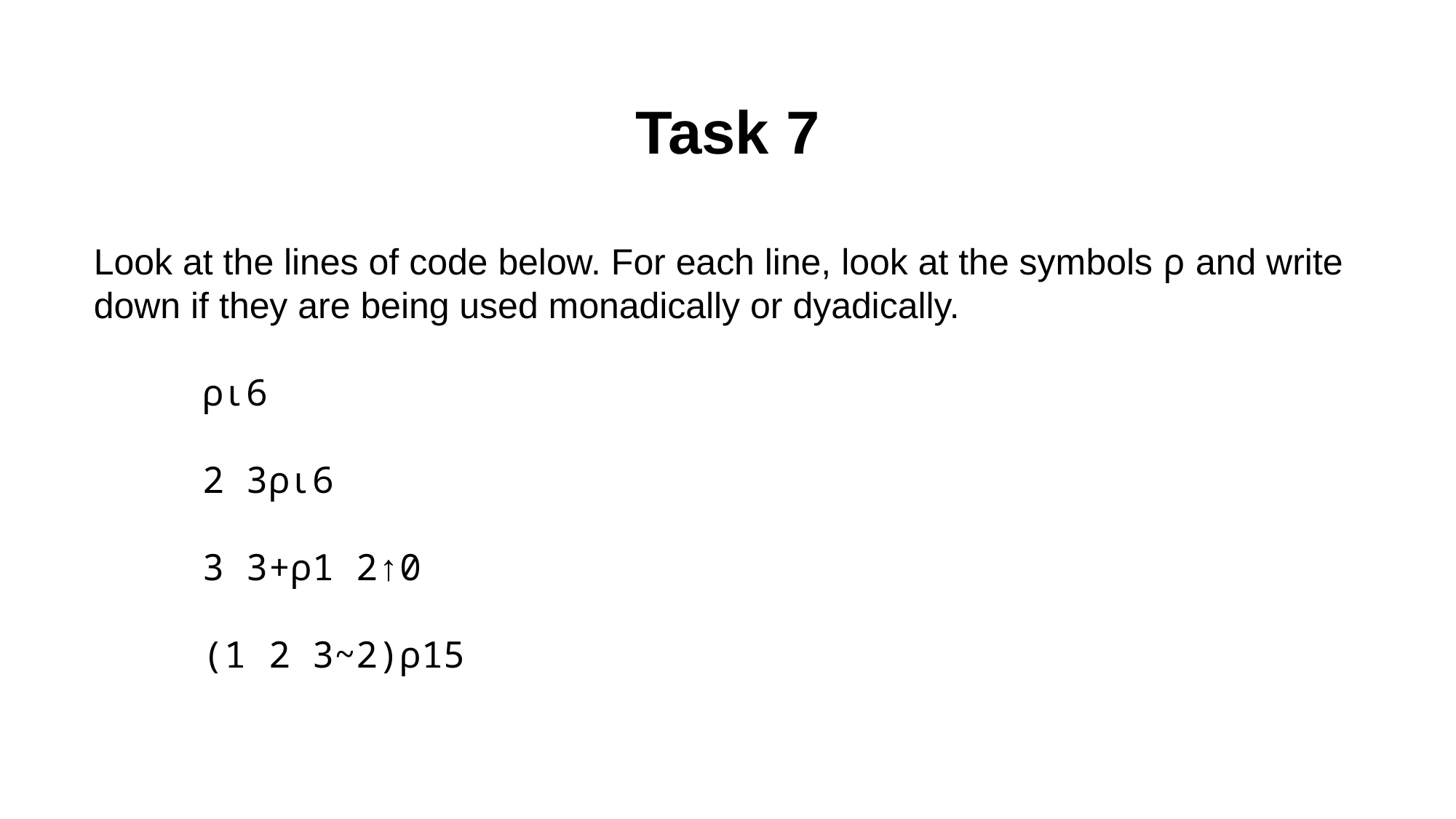

Task 7

Look at the lines of code below. For each line, look at the symbols ⍴ and write down if they are being used monadically or dyadically.

	⍴⍳6

	2 3⍴⍳6

	3 3+⍴1 2↑0

	(1 2 3~2)⍴15